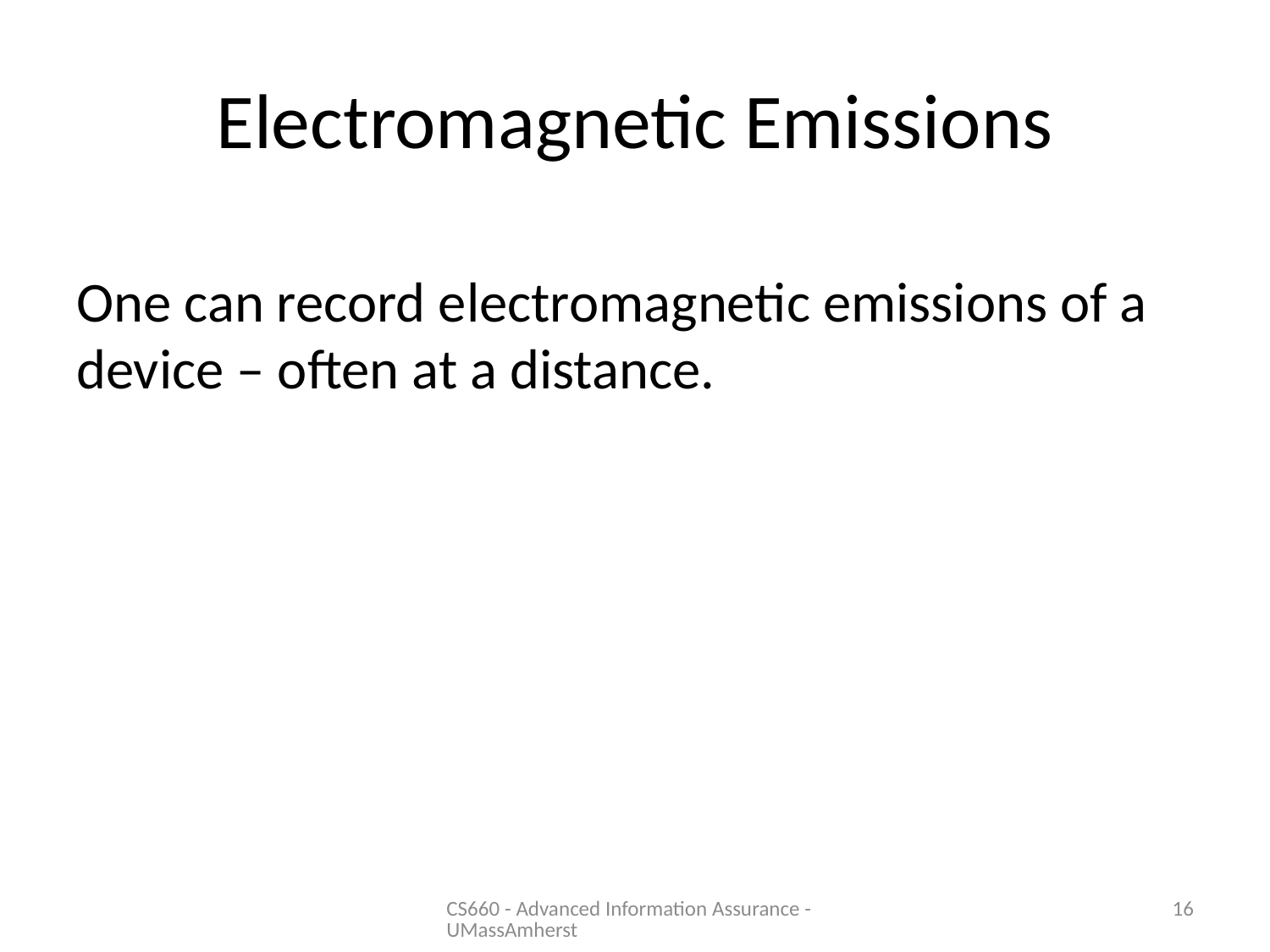

# Electromagnetic Emissions

One can record electromagnetic emissions of a device – often at a distance.
CS660 - Advanced Information Assurance - UMassAmherst
16